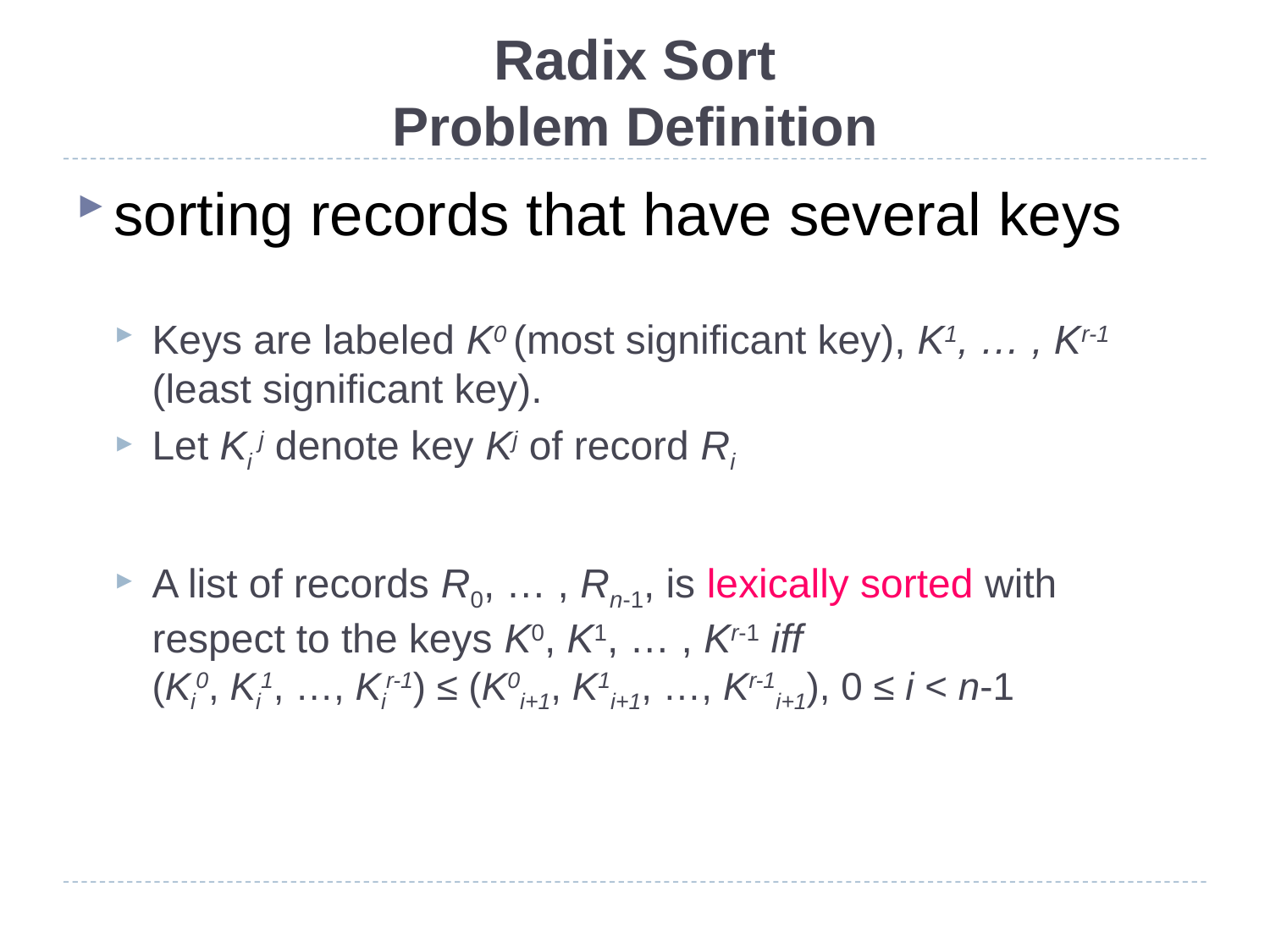

# Radix Sort Problem Definition
sorting records that have several keys

Keys are labeled K0 (most significant key), K1, … , Kr-1 (least significant key).
Let Ki j denote key Kj of record Ri

A list of records R0, … , Rn-1, is lexically sorted with respect to the keys K0, K1, … , Kr-1 iff
(Ki0, Ki1, …, Kir-1) ≤ (K0i+1, K1i+1, …, Kr-1i+1), 0 ≤ i < n-1